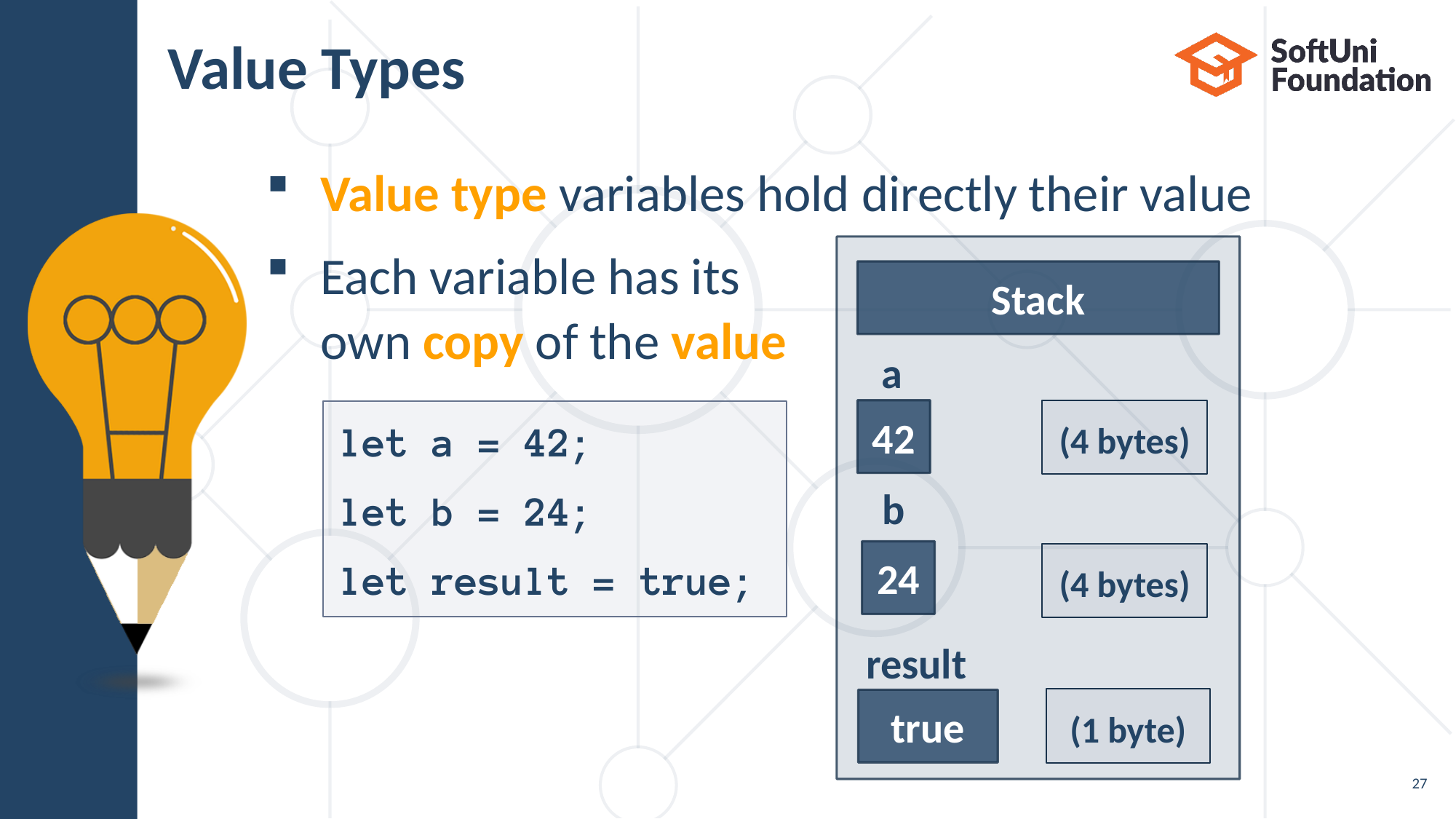

# Value Types
Value type variables hold directly their value
Each variable has its
own copy of the value

Stack
a
42
(4 bytes)
let a = 42;
let b = 24;
let result = true;
b
24
(4 bytes)
result
(1 byte)
true
27